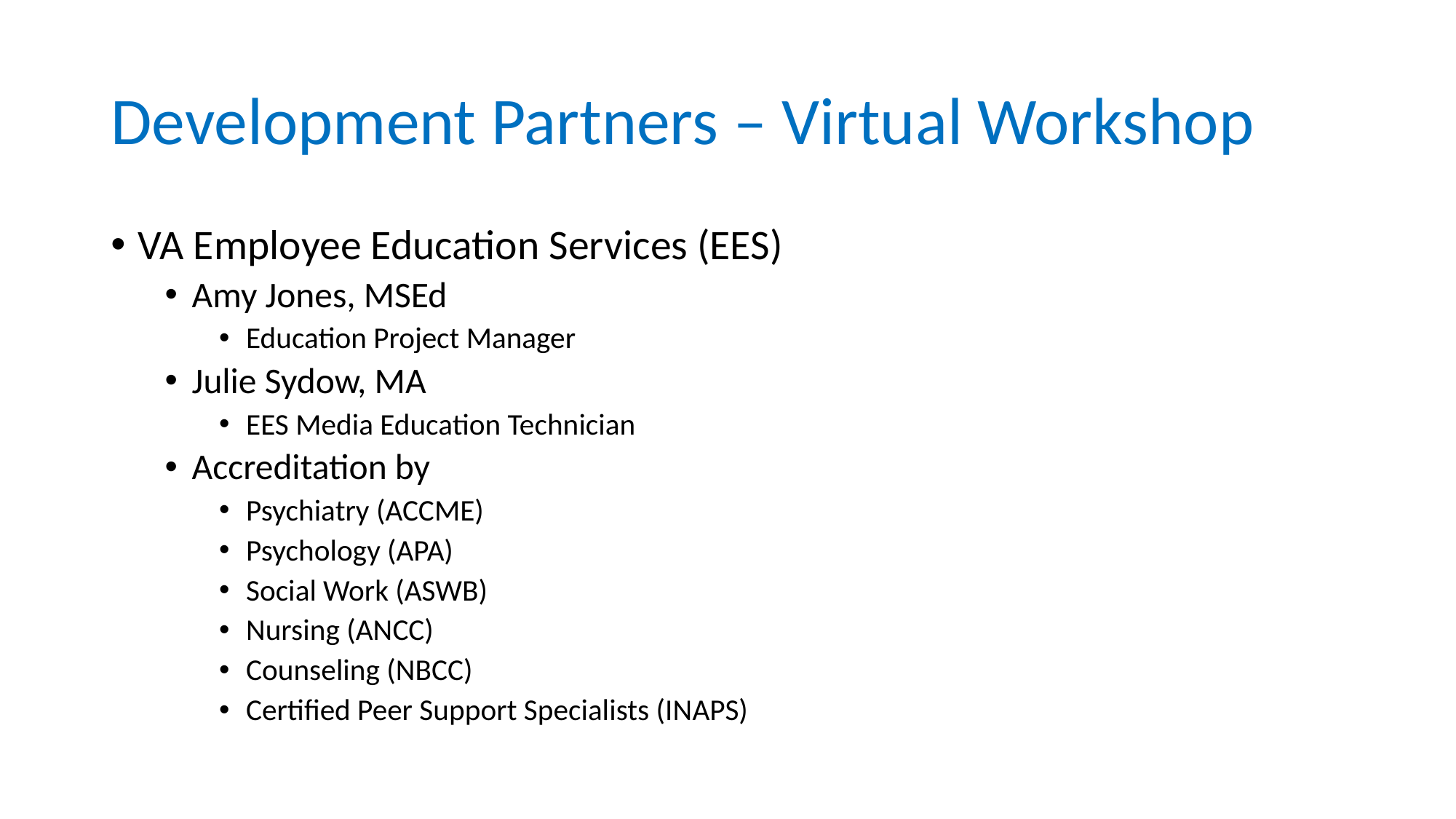

# Development Partners – Virtual Workshop
VA Employee Education Services (EES)
Amy Jones, MSEd
Education Project Manager
Julie Sydow, MA
EES Media Education Technician
Accreditation by
Psychiatry (ACCME)
Psychology (APA)
Social Work (ASWB)
Nursing (ANCC)
Counseling (NBCC)
Certified Peer Support Specialists (INAPS)